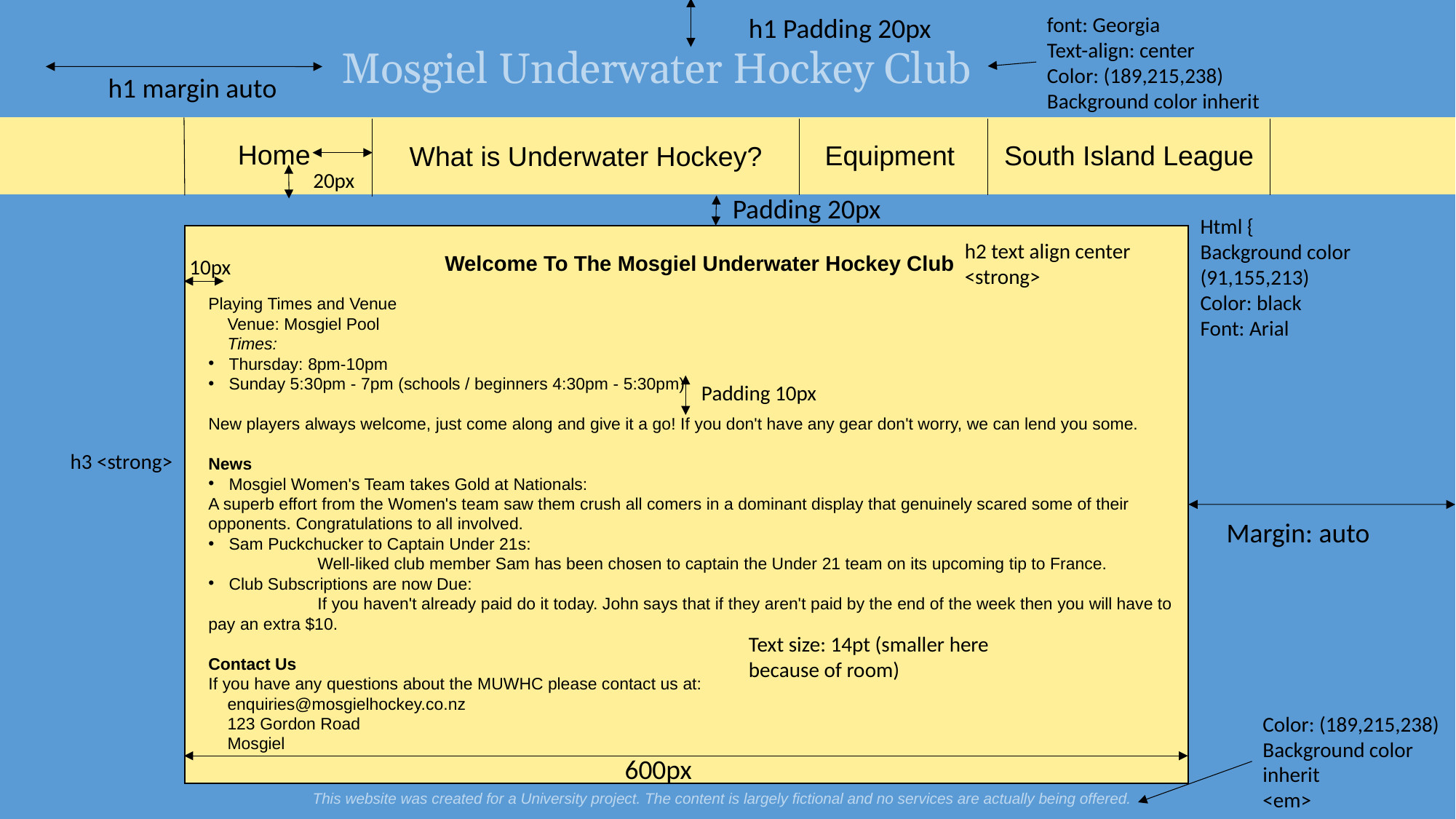

font: Georgia
Text-align: center
Color: (189,215,238)
Background color inherit
h1 Padding 20px

Mosgiel Underwater Hockey Club
h1 margin auto

Home
Equipment
South Island League
What is Underwater Hockey?
20px
Padding 20px
Html {
Background color (91,155,213)
Color: black
Font: Arial

h2 text align center
<strong>
Welcome To The Mosgiel Underwater Hockey Club

Playing Times and Venue
    Venue: Mosgiel Pool
    Times:
Thursday: 8pm-10pm
Sunday 5:30pm - 7pm (schools / beginners 4:30pm - 5:30pm)

New players always welcome, just come along and give it a go! If you don't have any gear don't worry, we can lend you some.

News
Mosgiel Women's Team takes Gold at Nationals:
A superb effort from the Women's team saw them crush all comers in a dominant display that genuinely scared some of their opponents. Congratulations to all involved.
Sam Puckchucker to Captain Under 21s:
	Well-liked club member Sam has been chosen to captain the Under 21 team on its upcoming tip to France.
Club Subscriptions are now Due:
	If you haven't already paid do it today. John says that if they aren't paid by the end of the week then you will have to pay an extra $10.

Contact Us
If you have any questions about the MUWHC please contact us at:
    enquiries@mosgielhockey.co.nz
    123 Gordon Road
    Mosgiel
10px
Padding 10px
h3 <strong>
Margin: auto
Text size: 14pt (smaller here because of room)
Color: (189,215,238)
Background color inherit
<em>
600px
This website was created for a University project. The content is largely fictional and no services are actually being offered.